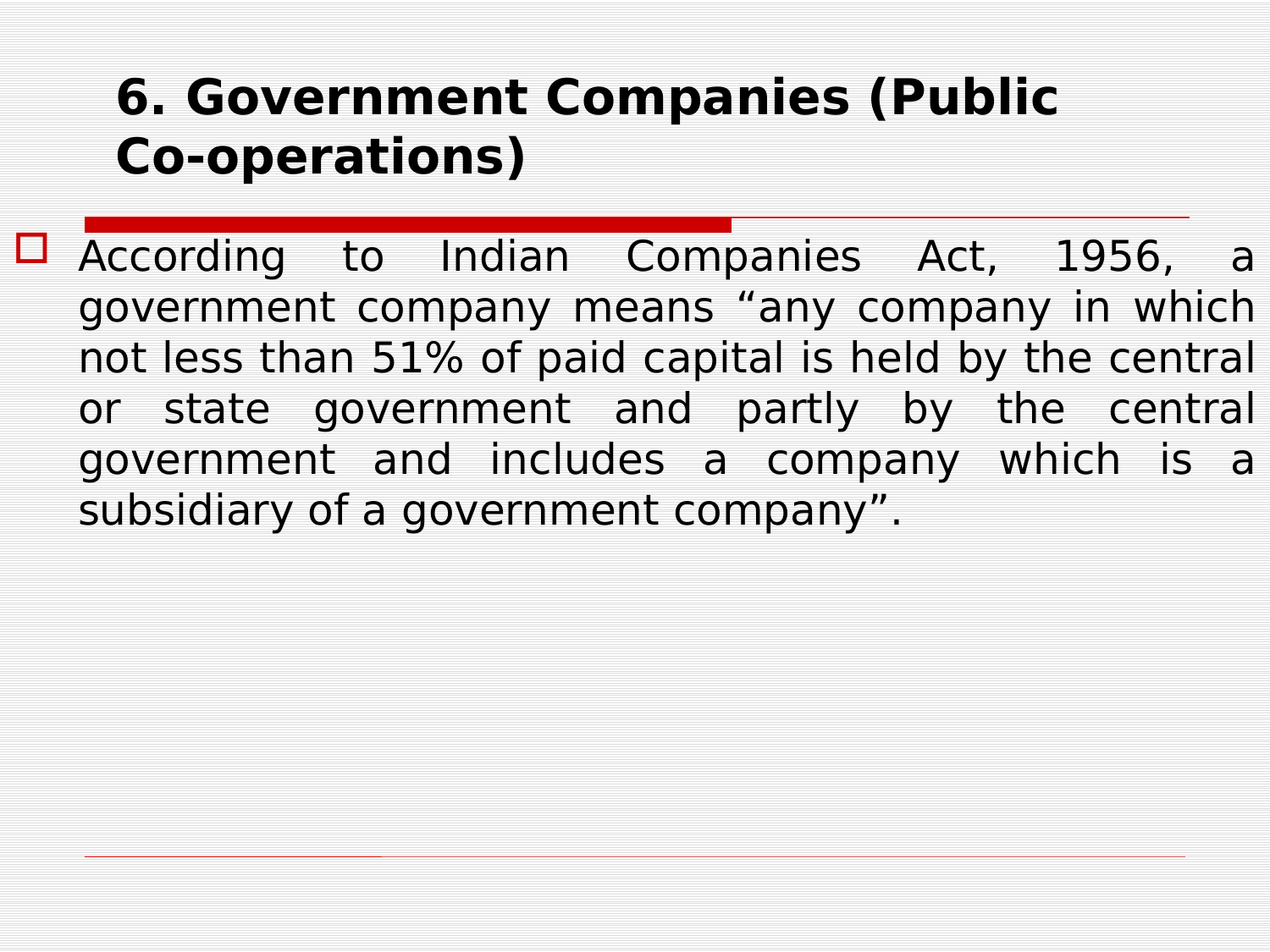

# 6. Government Companies (Public Co-operations)
According to Indian Companies Act, 1956, a government company means “any company in which not less than 51% of paid capital is held by the central or state government and partly by the central government and includes a company which is a subsidiary of a government company”.